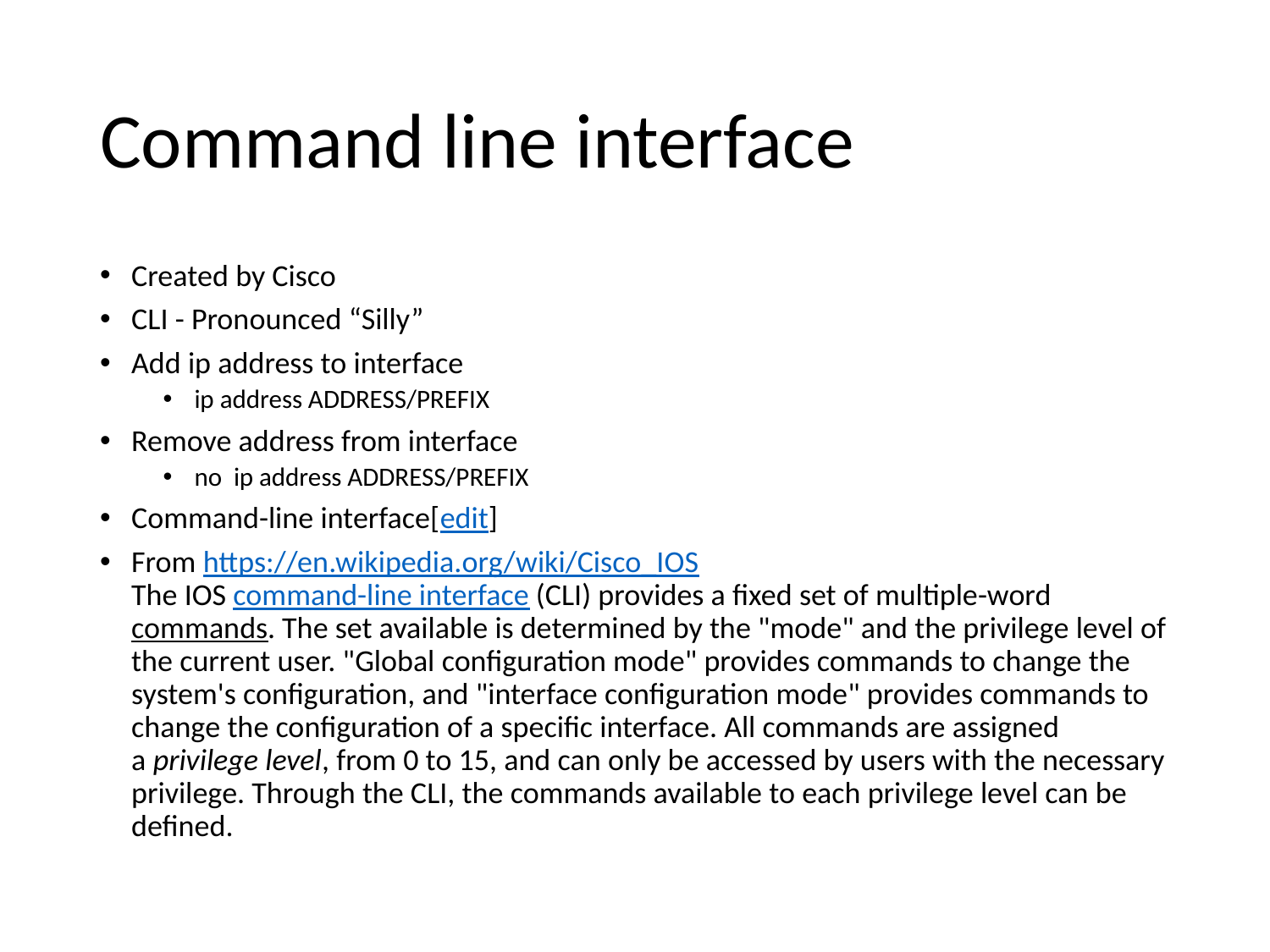

# Command line interface
Created by Cisco
CLI - Pronounced “Silly”
Add ip address to interface
ip address ADDRESS/PREFIX
Remove address from interface
no  ip address ADDRESS/PREFIX
Command-line interface[edit]
From https://en.wikipedia.org/wiki/Cisco_IOS
The IOS command-line interface (CLI) provides a fixed set of multiple-word commands. The set available is determined by the "mode" and the privilege level of the current user. "Global configuration mode" provides commands to change the system's configuration, and "interface configuration mode" provides commands to change the configuration of a specific interface. All commands are assigned a privilege level, from 0 to 15, and can only be accessed by users with the necessary privilege. Through the CLI, the commands available to each privilege level can be defined.